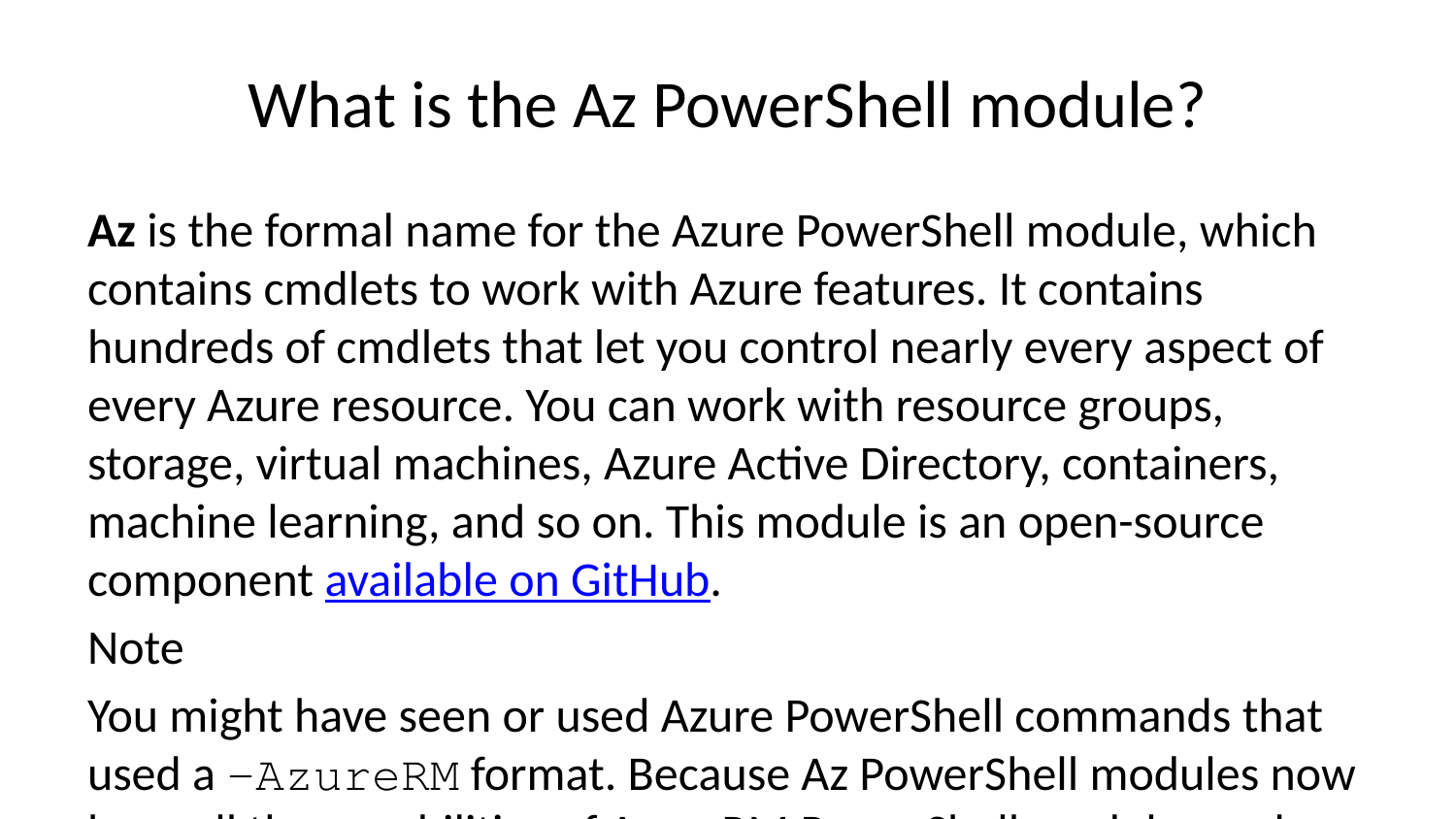

# What is the Az PowerShell module?
Az is the formal name for the Azure PowerShell module, which contains cmdlets to work with Azure features. It contains hundreds of cmdlets that let you control nearly every aspect of every Azure resource. You can work with resource groups, storage, virtual machines, Azure Active Directory, containers, machine learning, and so on. This module is an open-source component available on GitHub.
Note
You might have seen or used Azure PowerShell commands that used a -AzureRM format. Because Az PowerShell modules now have all the capabilities of AzureRM PowerShell modules and more, we’ll retire AzureRM PowerShell modules on 29 February 2024. To avoid service interruptions, update your scripts that use AzureRM PowerShell modules to use Az PowerShell modules by 29 February 2024. To automatically update your scripts, follow the quickstart guide.
Install the Az PowerShell module
The Az PowerShell module is available from a global repository called the PowerShell Gallery. You can install the module onto your local machine through the Install-Module cmdlet.
To install the latest Azure Az PowerShell module, run the following commands:
Open the Start menu and enter PowerShell.
Select the PowerShell icon.
Enter the following command, and then press Enter.
Install-Module -Name Az -Scope CurrentUser -Repository PSGallery
This installs the module for your current user (controlled by the Scope parameter).
The command relies on NuGet to retrieve components, so depending on the version you have installed, you might be prompted to download and install the latest version of NuGet.
NuGet provider is required to continue
PowerShellGet requires NuGet provider version '2.8.5.201' or newer to interact with NuGet-based repositories. The NuGet
 provider must be available in 'C:\Program Files\PackageManagement\ProviderAssemblies' or
'C:\Users\<username>\AppData\Local\PackageManagement\ProviderAssemblies'. You can also install the NuGet provider by running
'Install-PackageProvider -Name NuGet -MinimumVersion 2.8.5.201 -Force'. Do you want PowerShellGet to install and import
 the NuGet provider now?
 [Y] Yes  [N] No  [S] Suspend  [?] Help (default is "Y"):
Enter Y and press Enter.
By default, the PowerShell Gallery isn’t configured as a trusted repository for PowerShellGet. Each time you perform an installation from an untrusted repository, you’ll be prompted to confirm you want to install the module with following output:
You are installing the modules from an untrusted repository. If you trust this repository, change its
InstallationPolicy value by running the Set-PSRepository cmdlet. Are you sure you want to install the modules from
'PSGallery'?
[Y] Yes  [A] Yes to All  [N] No  [L] No to All  [S] Suspend  [?] Help (default is "N"):
Enter Y or A, then press Enter.
Script execution failed
Depending on your security configuration, Import-Module might fail with something like the following output:
import-module : File C:\Program Files\PowerShell\Modules\az\6.3.0\Az.psm1 cannot be loaded
because running scripts is disabled on this system. For more information, see about_Execution_Policies at
https:/go.microsoft.com/fwlink/?LinkID=135170.
At line:1 char:1
+ import-module Az
+ ~~~~~~~~~~~~~~~~~~~~~
    + CategoryInfo          : SecurityError: (:) [Import-Module], PSSecurityException
    + FullyQualifiedErrorId : UnauthorizedAccess,Microsoft.PowerShell.Commands.ImportModuleCommand
It might also fail by not responding at all. In this case, press Ctrl+C to stop the program.
Both behaviors typically indicate that the execution policy is “Restricted”, meaning you can’t run modules that you download from an external source, including the PowerShell Gallery. You can check this by running the cmdlet Get-ExecutionPolicy. If it returns “Restricted”, then do the following:
Use the SetExecutionPolicy cmdlet to change the policy to “RemoteSigned”:
Set-ExecutionPolicy -ExecutionPolicy RemoteSigned -Scope CurrentUser
This will prompt you for permission:
The execution policy helps protect you from scripts that you do not trust. Changing the execution policy might expose
you to the security risks described in the about_Execution_Policies help topic at
https:/go.microsoft.com/fwlink/?LinkID=135170. Do you want to change the execution policy?
[Y] Yes  [A] Yes to All  [N] No  [L] No to All  [S] Suspend  [?] Help (default is "N"): Y
Enter Y or A, then press Enter.
At the command prompt, use the up arrow on your keyboard and rerun the Install-Module command for Azure.
You should be able to see the Az module loading. After it completes, you’ll be able to use Import-Module to load the cmdlets.
Installing Azure PowerShell on Linux or macOS uses the same commands.
In a terminal, run the following command to launch PowerShell.
pwsh
Run the following command at the PowerShell prompt to install Azure PowerShell.
Install-Module -Name Az -Scope CurrentUser -Repository PSGallery -Force
If you’re asked whether you trust modules from PSGallery, answer Yes or Yes to All.
Update a PowerShell module
If you get a warning or error message indicating that a version of the Azure PowerShell module is already installed, you can update to the latest version by issuing the following command:
Update-Module -Name Az
As with the Install-Module cmdlet, answer Yes or Yes to All when prompted to trust the module. You can also use the Update-Module command to reinstall a module if you’re having trouble with it.